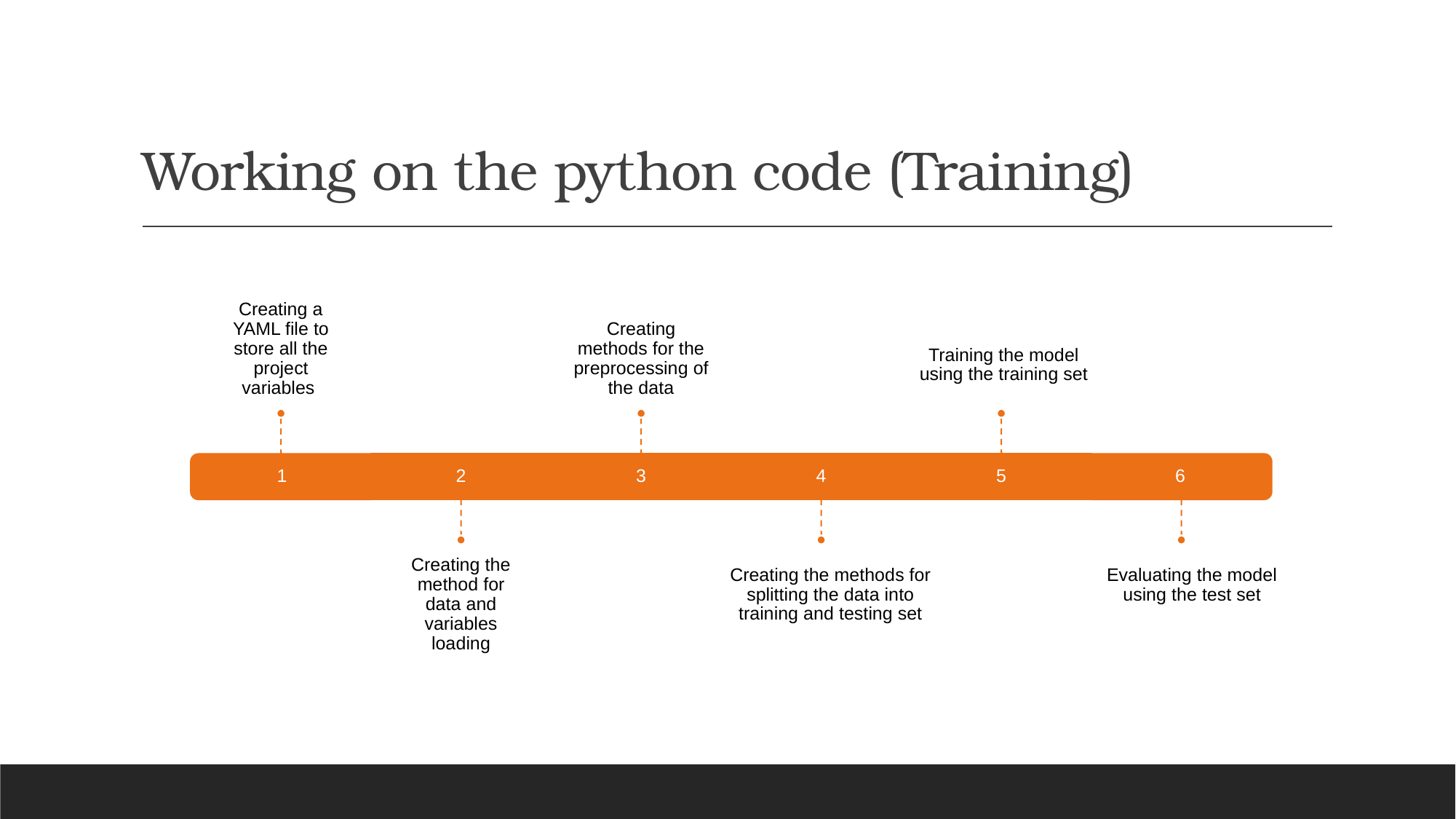

# Working on the python code (Training)
1
Creating a YAML file to store all the project variables
2
Creating the method for data and variables loading
3
Creating methods for the preprocessing of the data
4
5
6
Training the model using the training set
Creating the methods for splitting the data into training and testing set
Evaluating the model using the test set